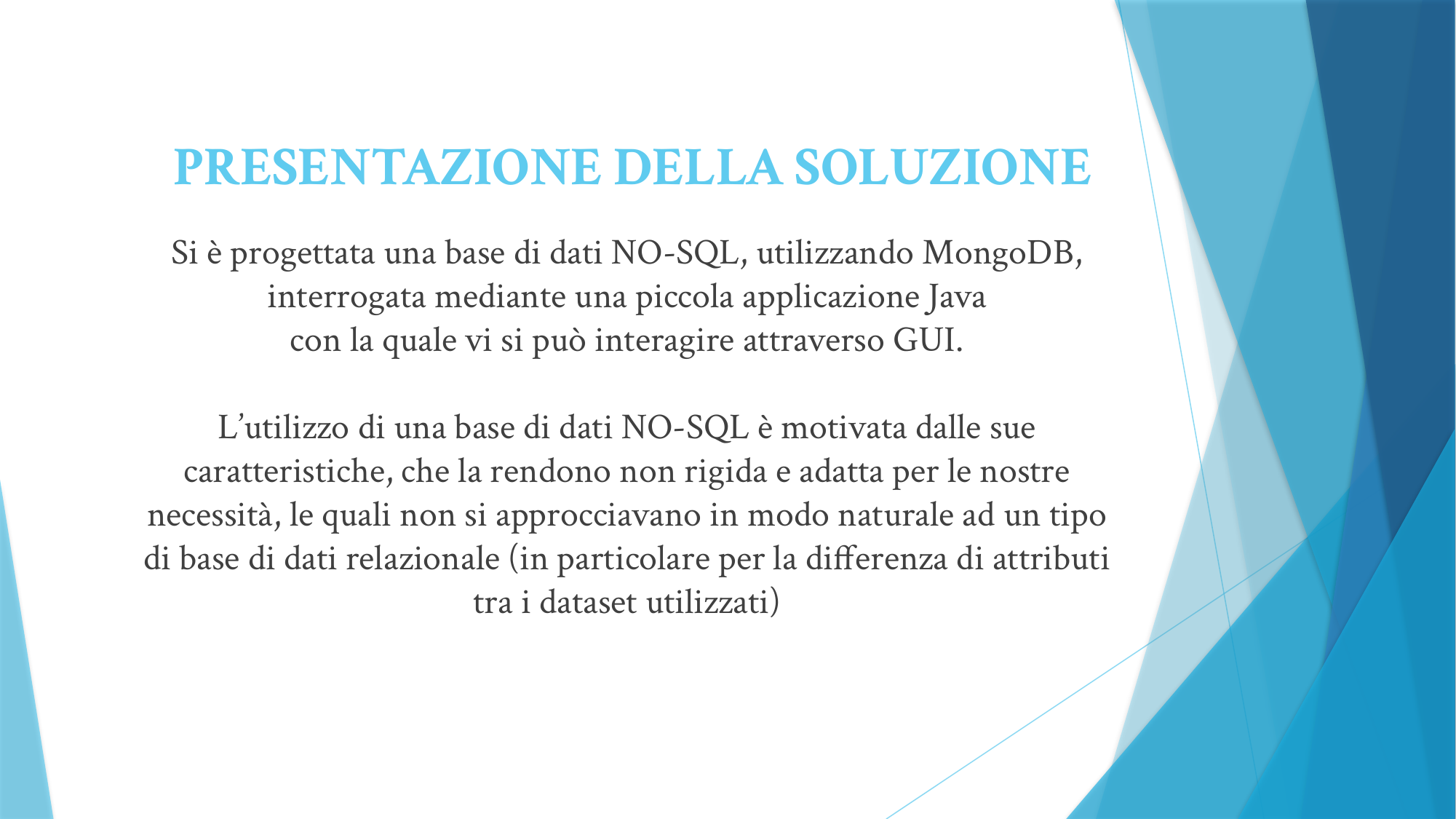

# PRESENTAZIONE DELLA SOLUZIONE
Si è progettata una base di dati NO-SQL, utilizzando MongoDB, interrogata mediante una piccola applicazione Java
con la quale vi si può interagire attraverso GUI.

L’utilizzo di una base di dati NO-SQL è motivata dalle sue caratteristiche, che la rendono non rigida e adatta per le nostre necessità, le quali non si approcciavano in modo naturale ad un tipo di base di dati relazionale (in particolare per la differenza di attributi tra i dataset utilizzati)